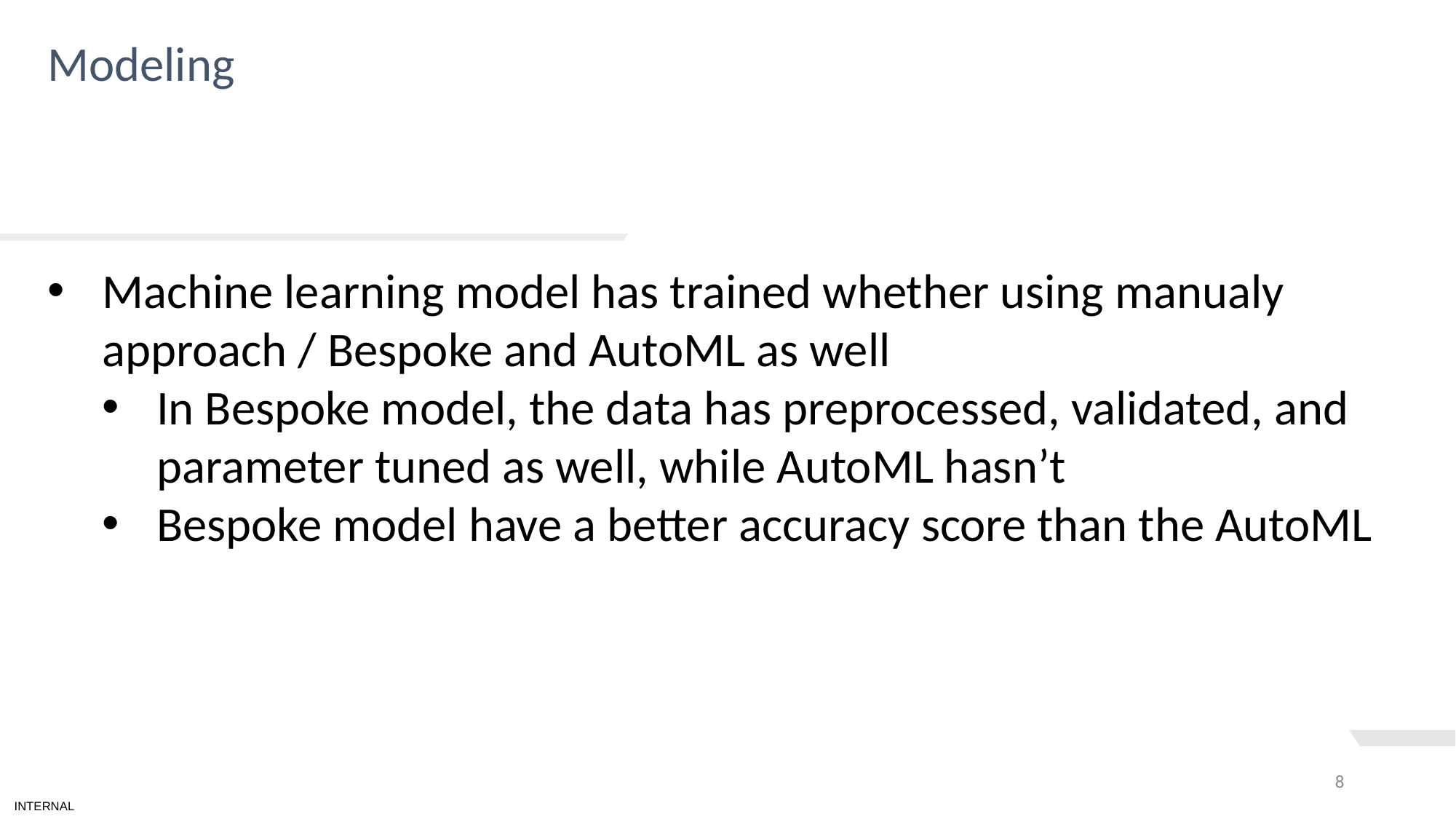

Modeling
# TEXT LAYOUT 1
Machine learning model has trained whether using manualy approach / Bespoke and AutoML as well
In Bespoke model, the data has preprocessed, validated, and parameter tuned as well, while AutoML hasn’t
Bespoke model have a better accuracy score than the AutoML
8